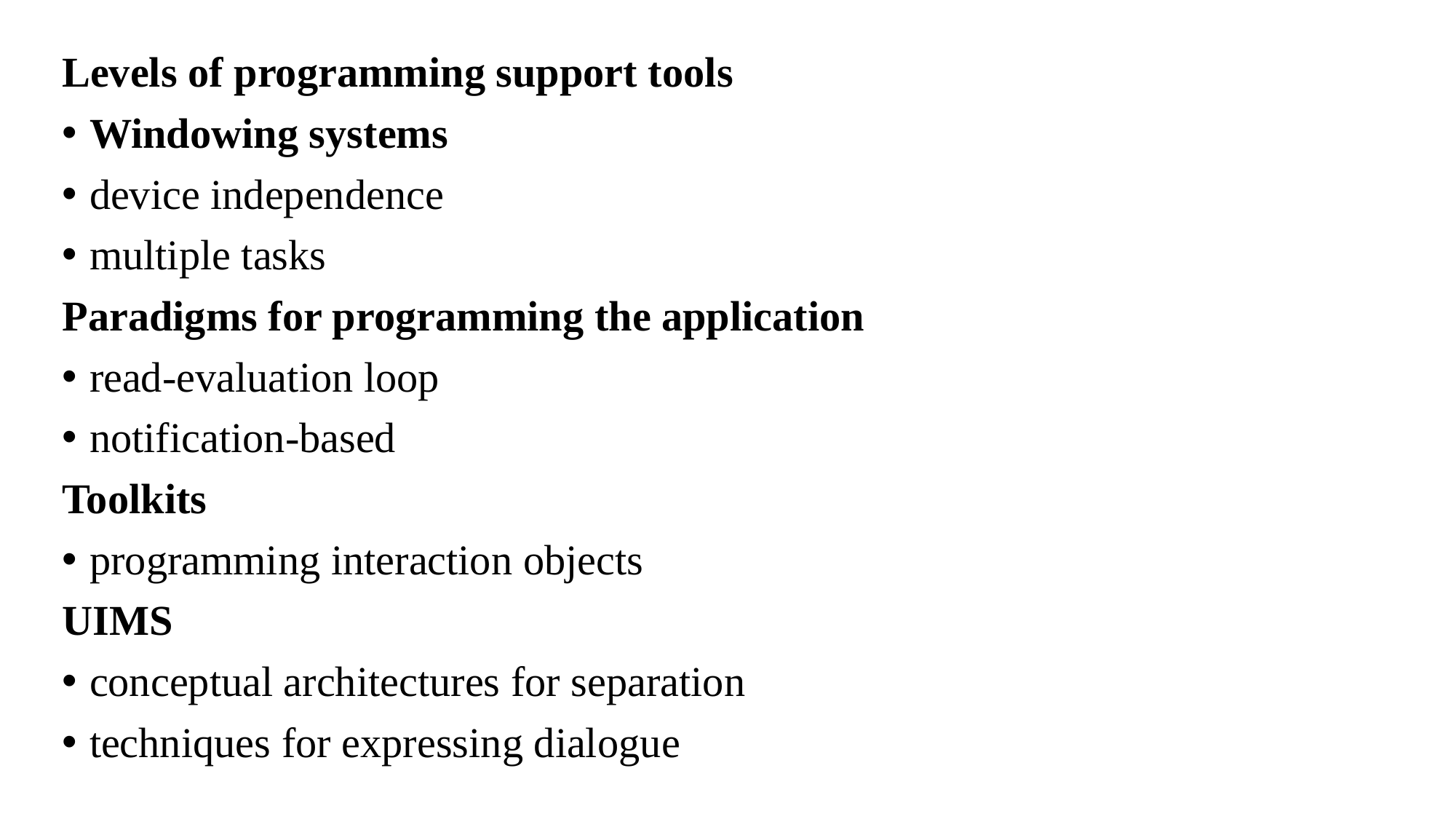

Levels of programming support tools
Windowing systems
device independence
multiple tasks
Paradigms for programming the application
read-evaluation loop
notification-based
Toolkits
programming interaction objects
UIMS
conceptual architectures for separation
techniques for expressing dialogue